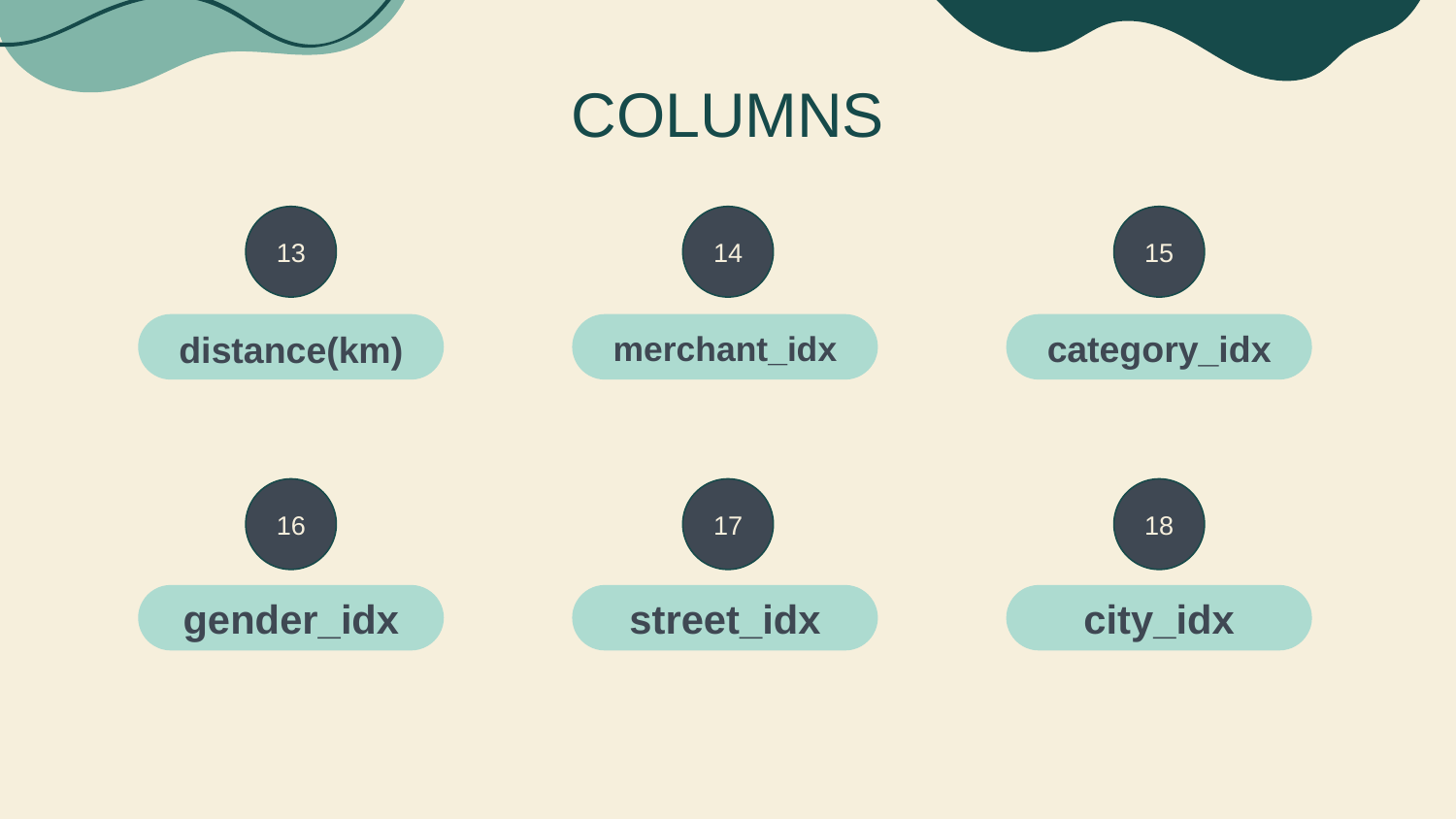

# COLUMNS
13
14
15

merchant_idx
category_idx
distance(km)
16
17
18

gender_idx

street_idx

city_idx